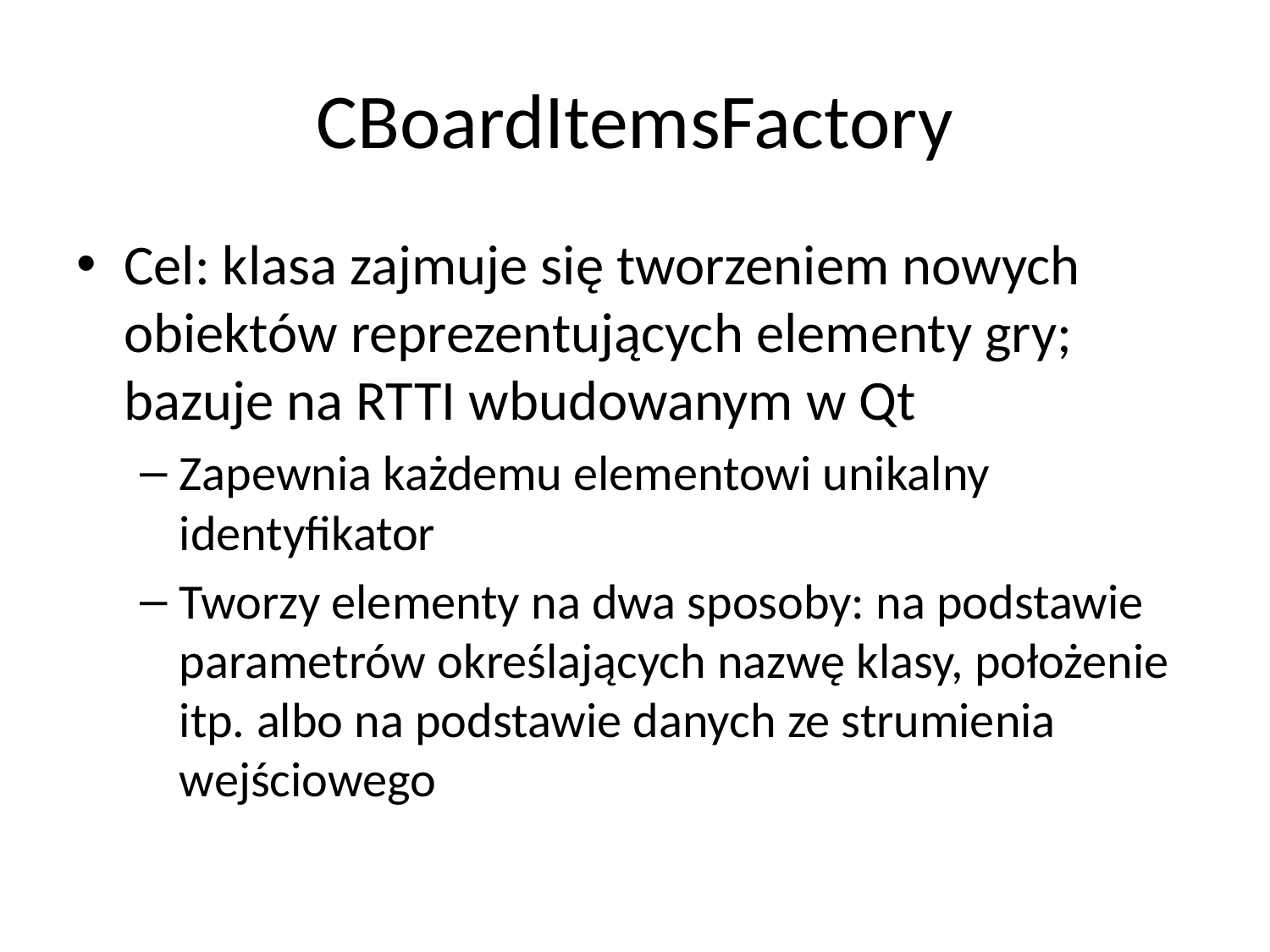

# CBoardItemsFactory
Cel: klasa zajmuje się tworzeniem nowych obiektów reprezentujących elementy gry; bazuje na RTTI wbudowanym w Qt
Zapewnia każdemu elementowi unikalny identyfikator
Tworzy elementy na dwa sposoby: na podstawie parametrów określających nazwę klasy, położenie itp. albo na podstawie danych ze strumienia wejściowego